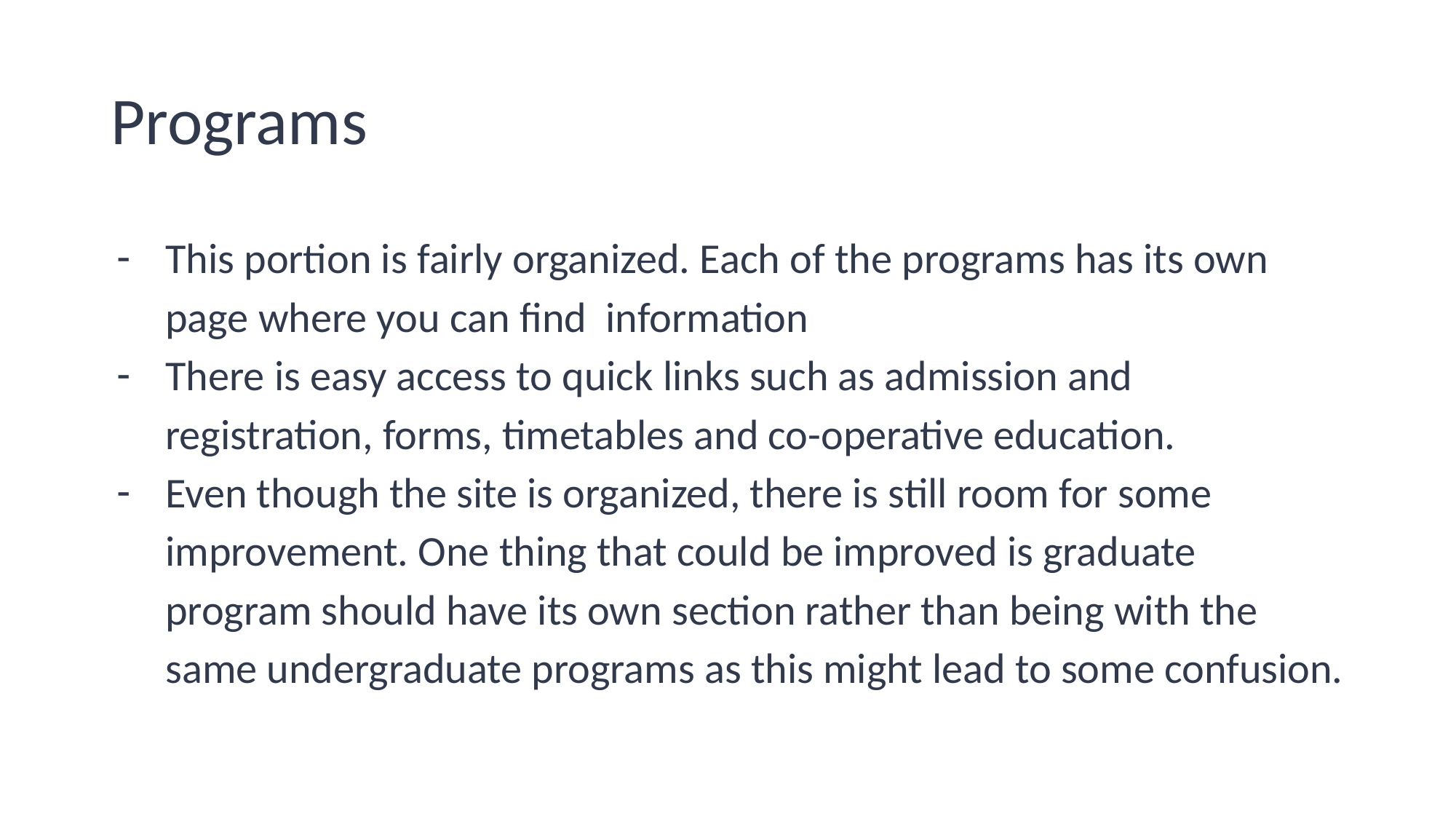

# Programs
This portion is fairly organized. Each of the programs has its own page where you can find  information
There is easy access to quick links such as admission and registration, forms, timetables and co-operative education.
Even though the site is organized, there is still room for some improvement. One thing that could be improved is graduate program should have its own section rather than being with the same undergraduate programs as this might lead to some confusion.